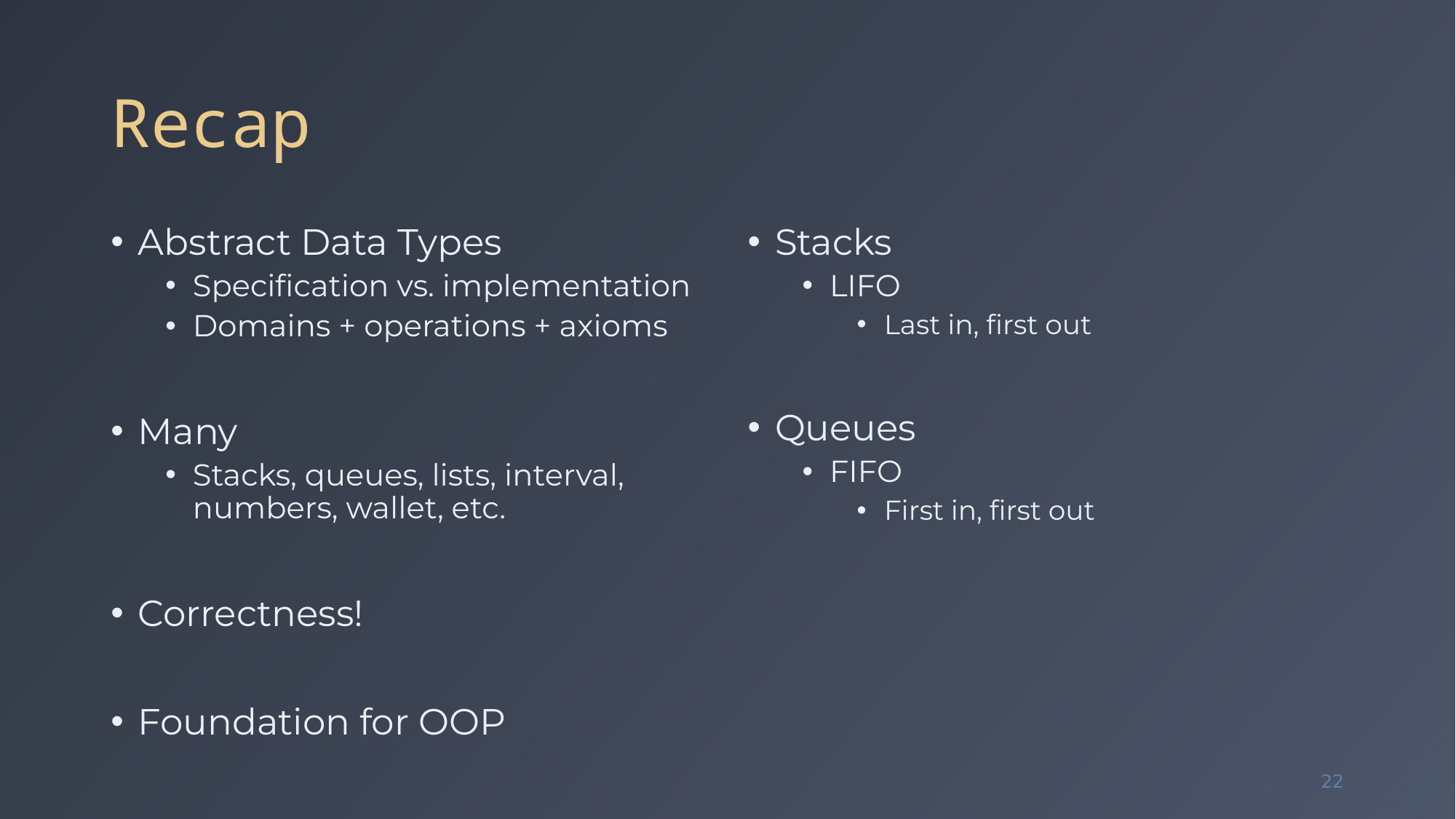

# Recap
Abstract Data Types
Specification vs. implementation
Domains + operations + axioms

Many
Stacks, queues, lists, interval, numbers, wallet, etc.

Correctness!

Foundation for OOP

Stacks
LIFO
Last in, first out

Queues
FIFO
First in, first out
22